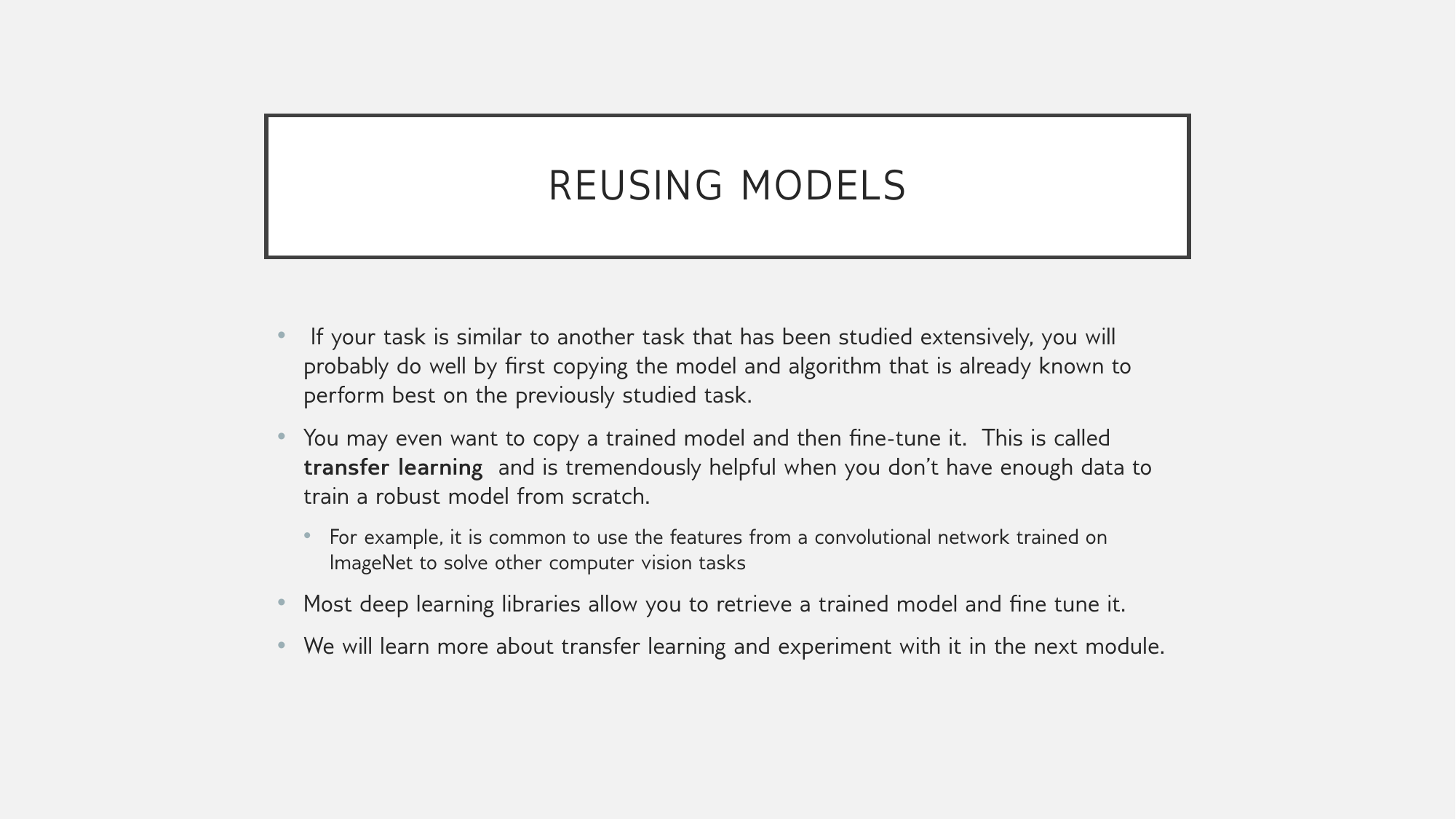

# Reusing models
 If your task is similar to another task that has been studied extensively, you will probably do well by ﬁrst copying the model and algorithm that is already known to perform best on the previously studied task.
You may even want to copy a trained model and then fine-tune it.  This is called transfer learning  and is tremendously helpful when you don’t have enough data to train a robust model from scratch.
For example, it is common to use the features from a convolutional network trained on ImageNet to solve other computer vision tasks
Most deep learning libraries allow you to retrieve a trained model and fine tune it.
We will learn more about transfer learning and experiment with it in the next module.